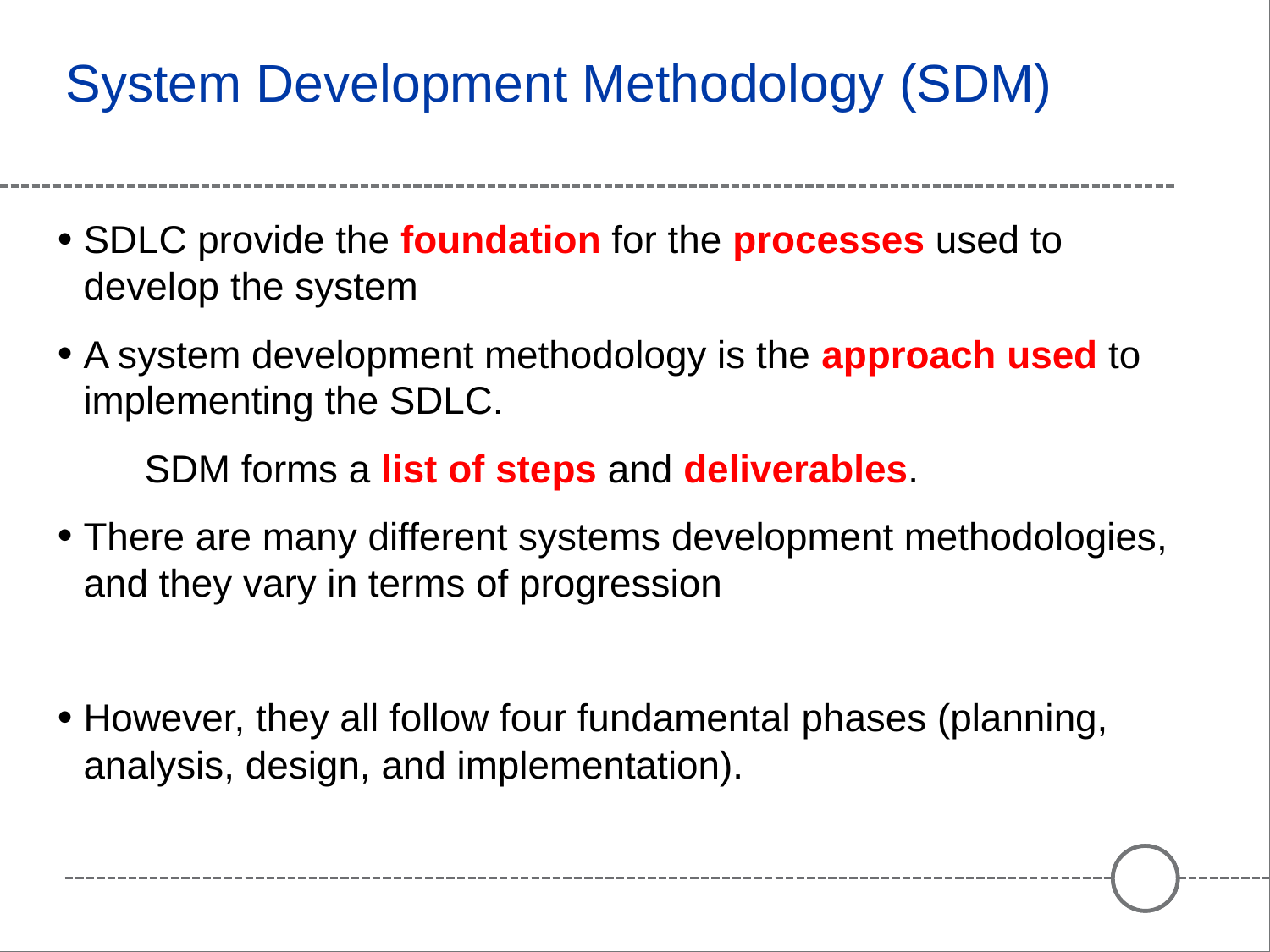

# System Development Methodology (SDM)
SDLC provide the foundation for the processes used to develop the system
A system development methodology is the approach used to implementing the SDLC.
SDM forms a list of steps and deliverables.
There are many different systems development methodologies, and they vary in terms of progression

However, they all follow four fundamental phases (planning, analysis, design, and implementation).